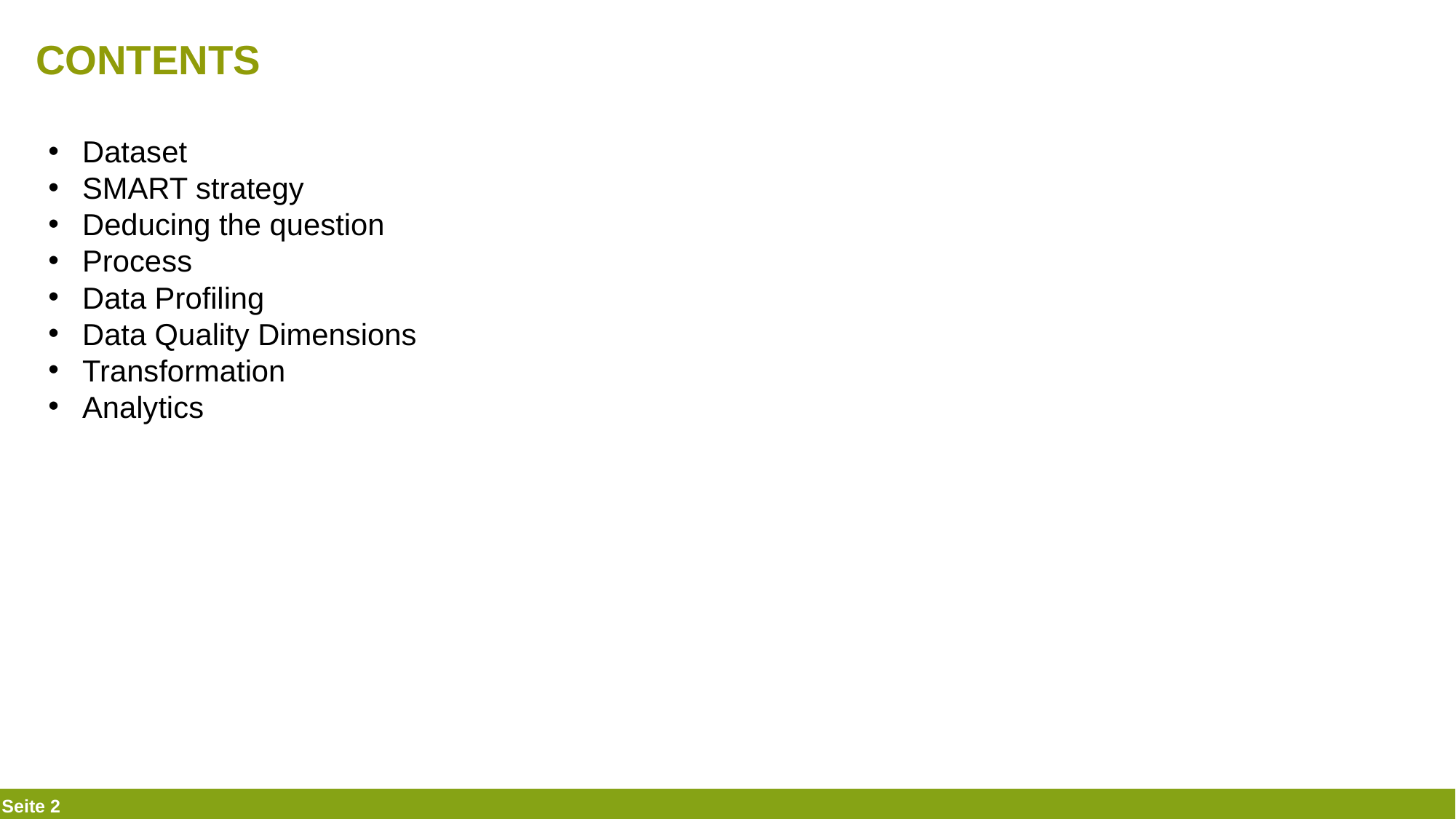

CONTENTS
Dataset
SMART strategy
Deducing the question
Process
Data Profiling
Data Quality Dimensions
Transformation
Analytics
Seite 2